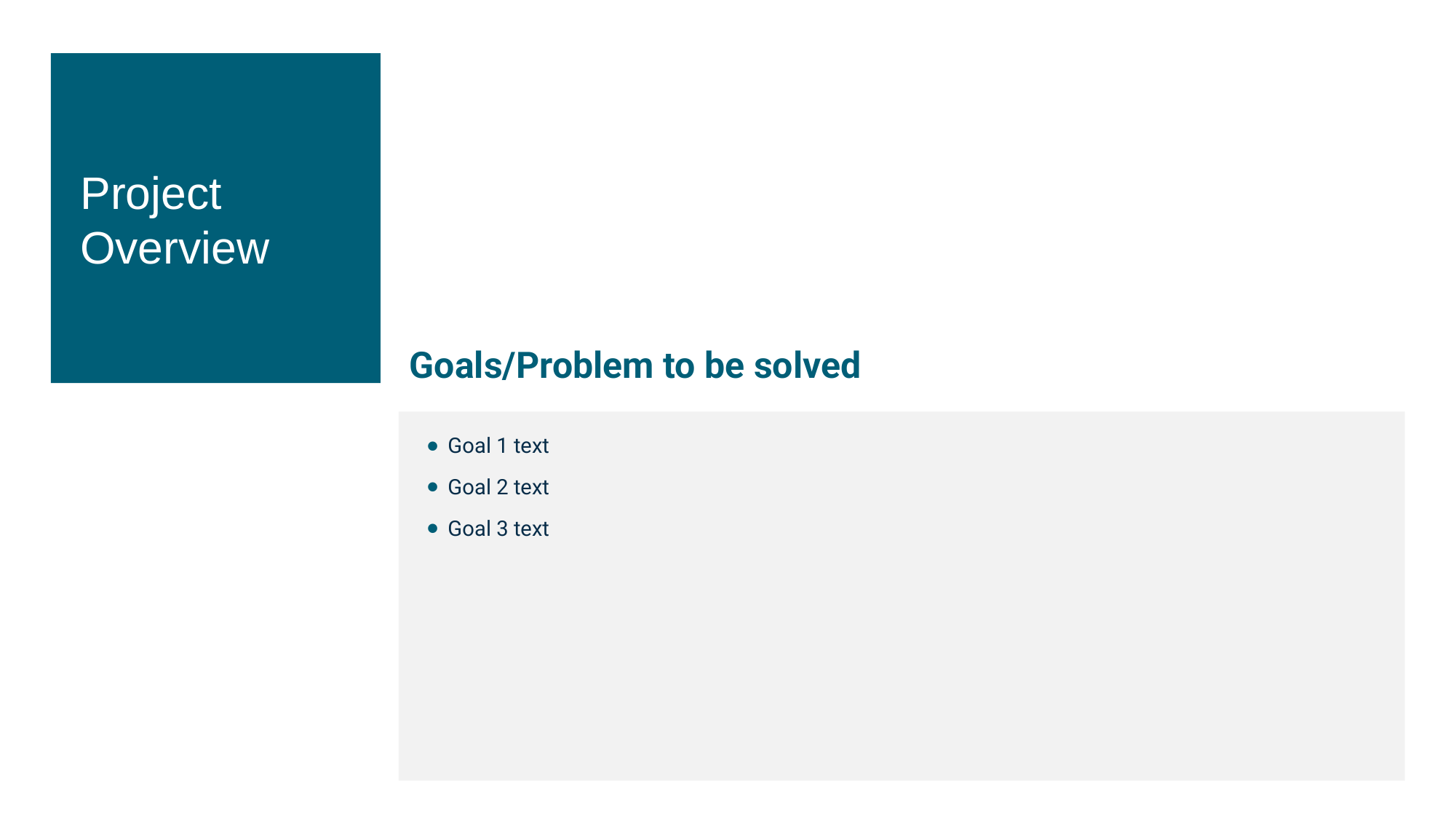

Project Overview
Goals/Problem to be solved

Goal 1 text
Goal 2 text
Goal 3 text